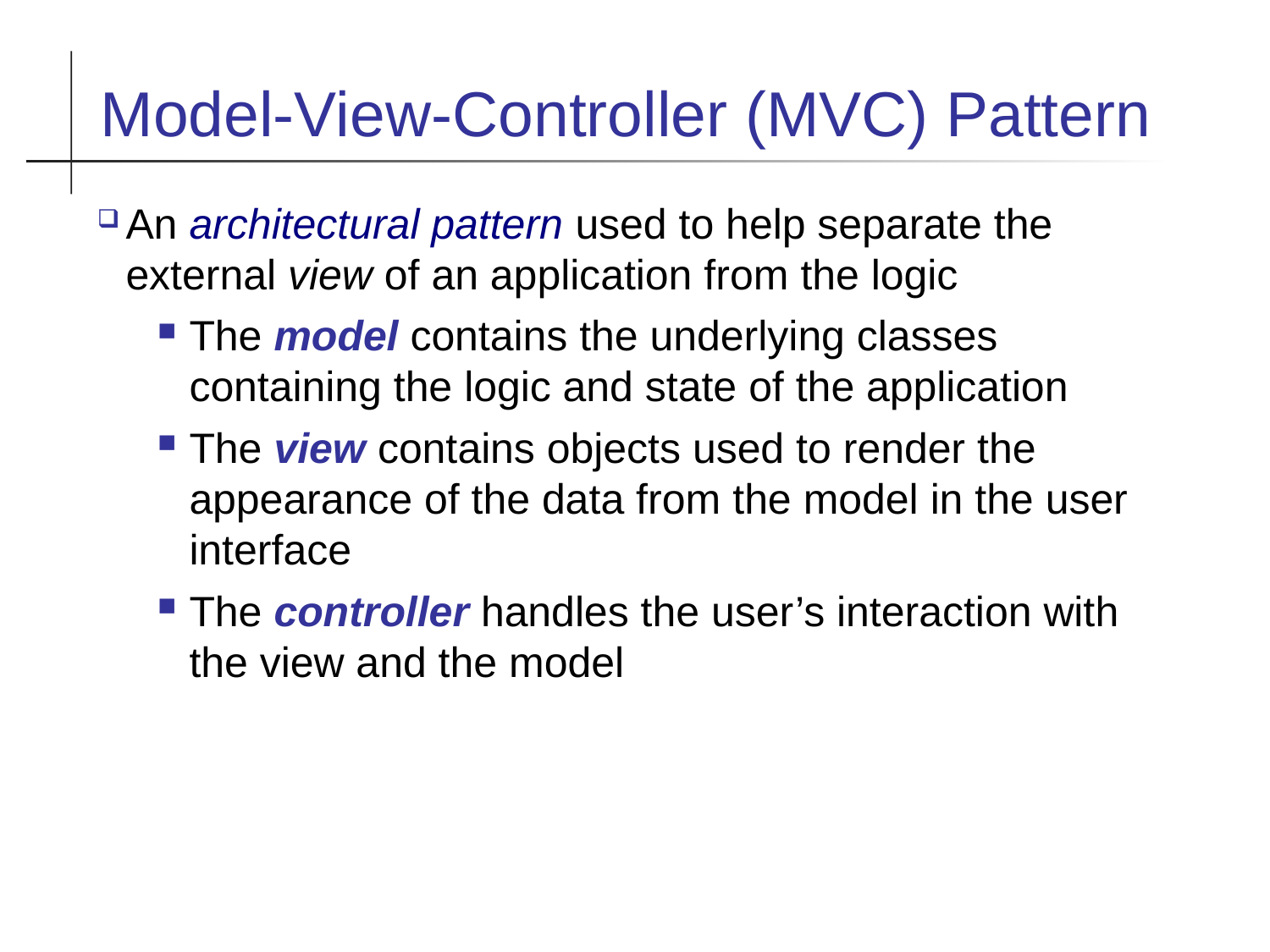

Model-View-Controller (MVC) Pattern
An architectural pattern used to help separate the external view of an application from the logic
The model contains the underlying classes containing the logic and state of the application
The view contains objects used to render the appearance of the data from the model in the user interface
The controller handles the user’s interaction with the view and the model